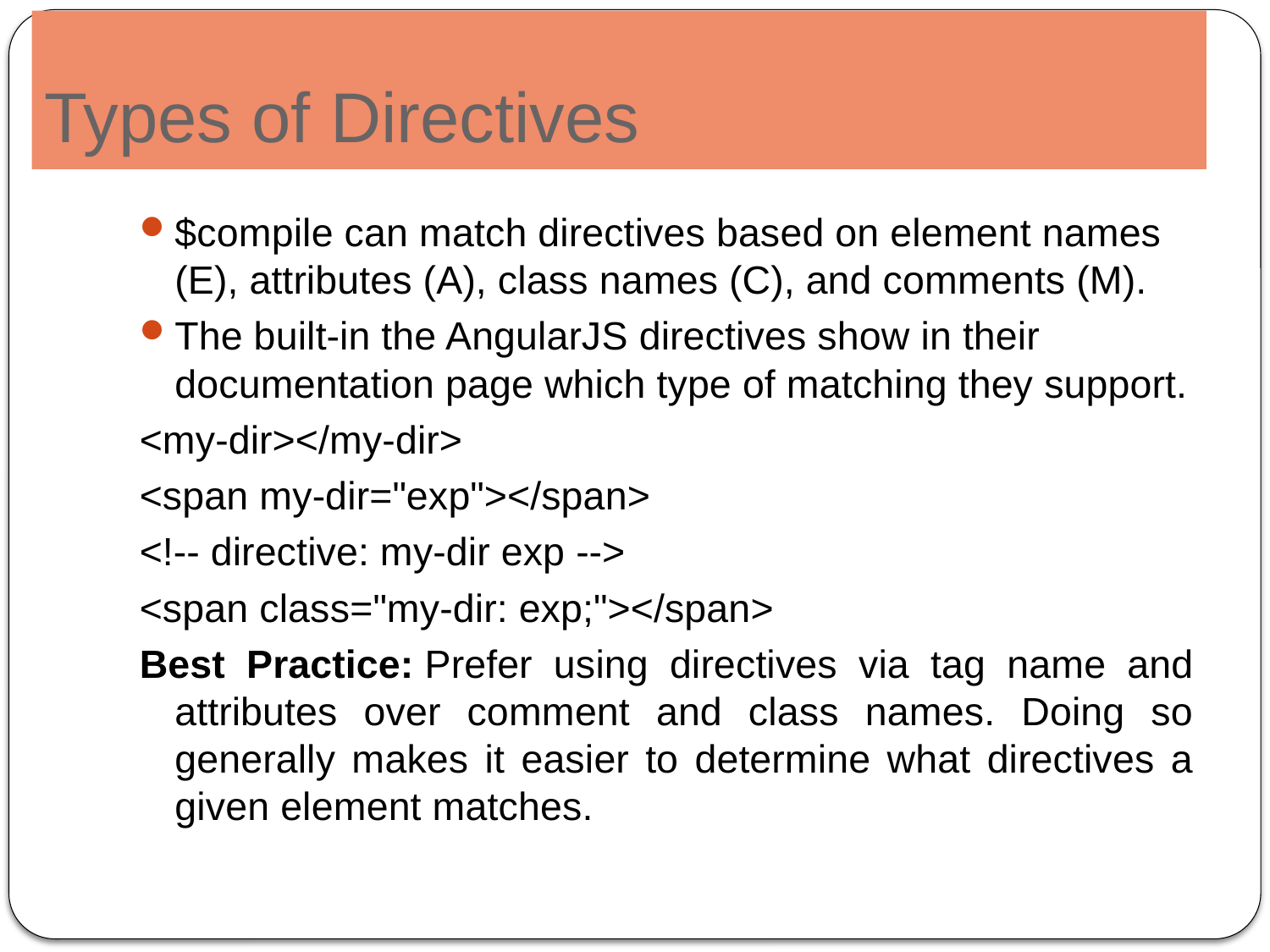

# Types of Directives
$compile can match directives based on element names (E), attributes (A), class names (C), and comments (M).
The built-in the AngularJS directives show in their documentation page which type of matching they support.
<my-dir></my-dir>
<span my-dir="exp"></span>
<!-- directive: my-dir exp -->
<span class="my-dir: exp;"></span>
Best Practice: Prefer using directives via tag name and attributes over comment and class names. Doing so generally makes it easier to determine what directives a given element matches.